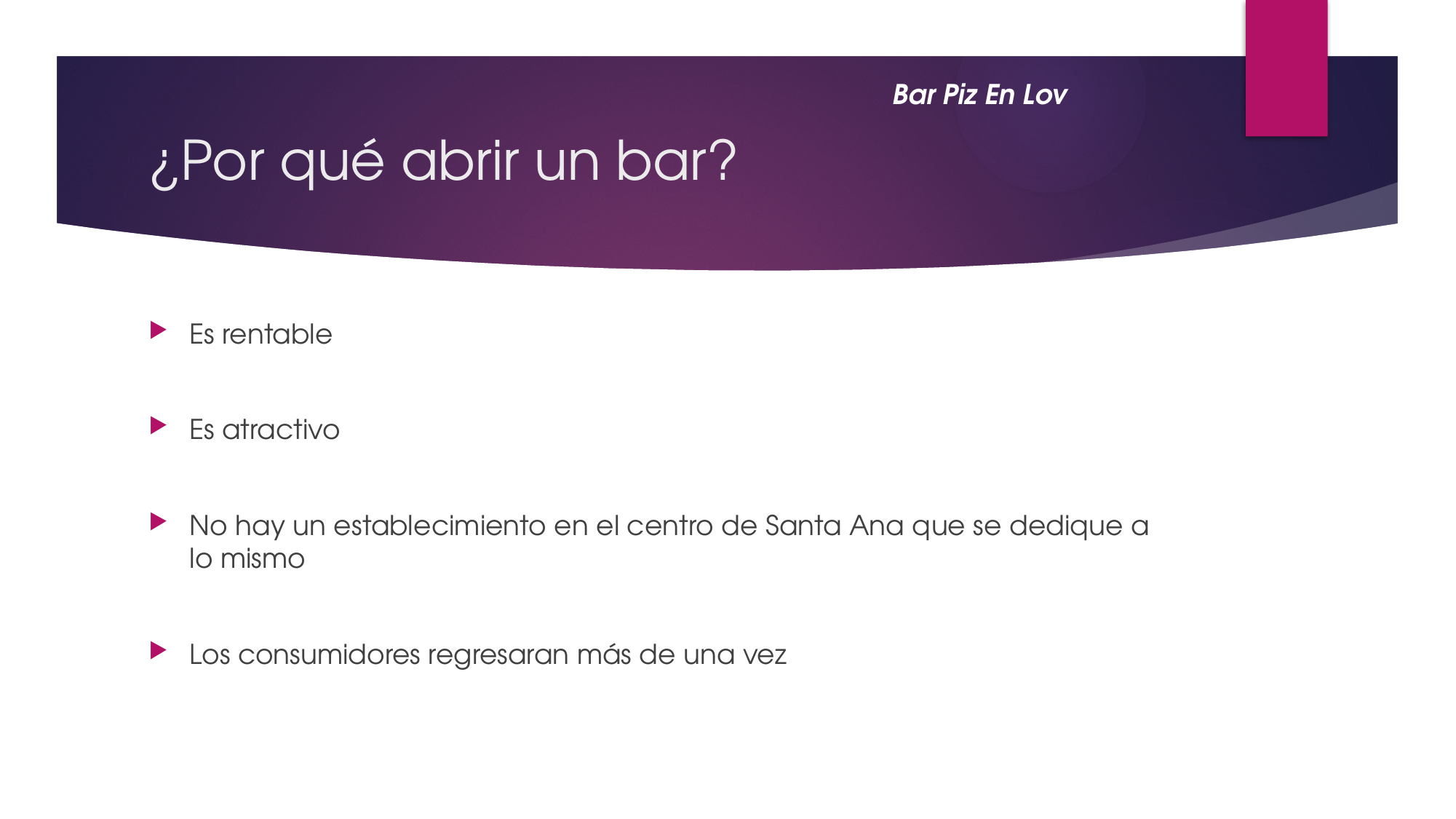

Bar Piz En Lov
# ¿Por qué abrir un bar?
Es rentable

Es atractivo

No hay un establecimiento en el centro de Santa Ana que se dedique a lo mismo

Los consumidores regresaran más de una vez